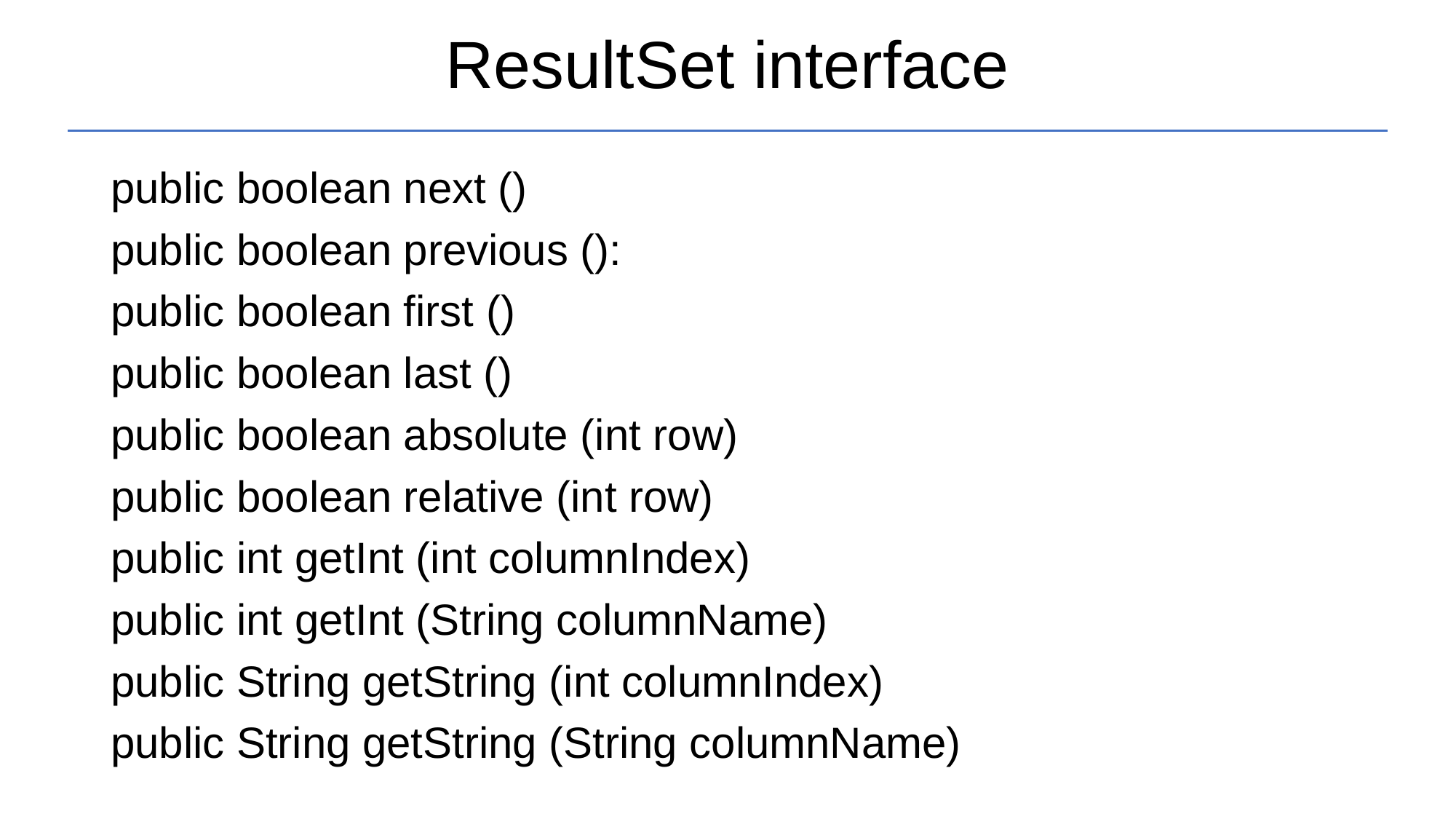

# ResultSet interface
public boolean next ()
public boolean previous ():
public boolean first ()
public boolean last ()
public boolean absolute (int row)
public boolean relative (int row)
public int getInt (int columnIndex)
public int getInt (String columnName)
public String getString (int columnIndex)
public String getString (String columnName)